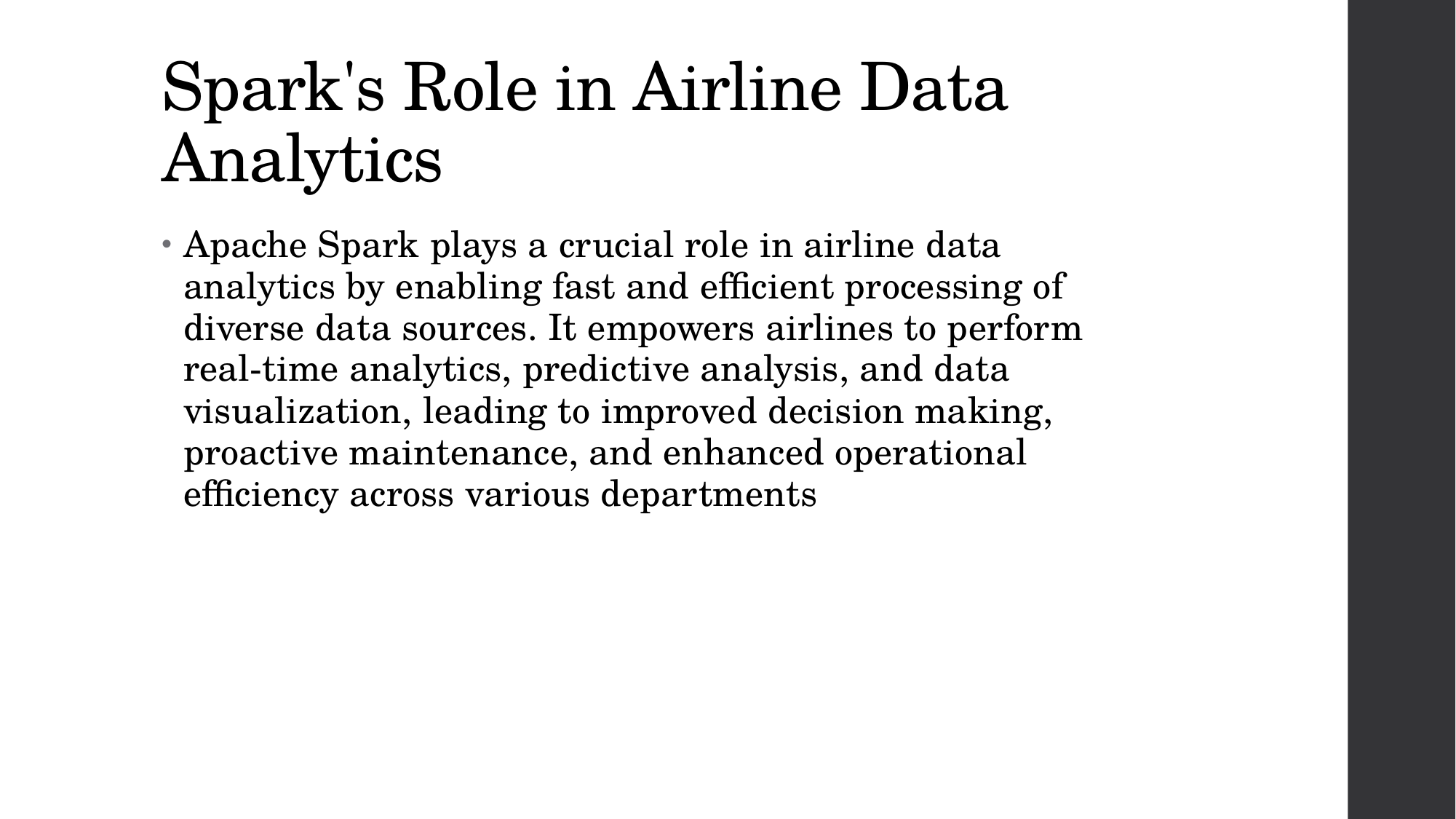

# Spark's Role in Airline Data Analytics
Apache Spark plays a crucial role in airline data analytics by enabling fast and efficient processing of diverse data sources. It empowers airlines to perform real-time analytics, predictive analysis, and data visualization, leading to improved decision making, proactive maintenance, and enhanced operational efficiency across various departments